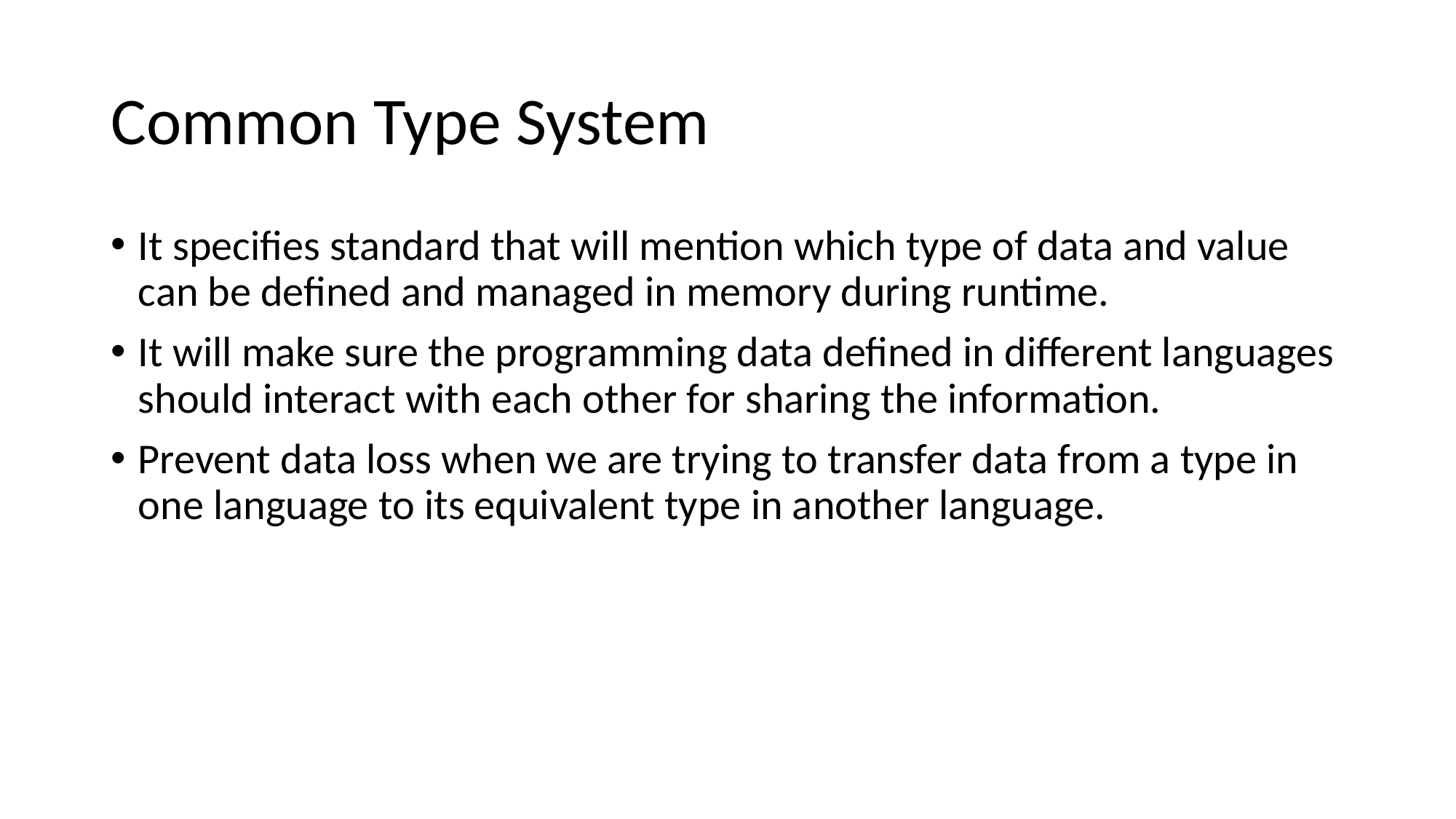

# Common Type System
It specifies standard that will mention which type of data and value can be defined and managed in memory during runtime.
It will make sure the programming data defined in different languages should interact with each other for sharing the information.
Prevent data loss when we are trying to transfer data from a type in one language to its equivalent type in another language.